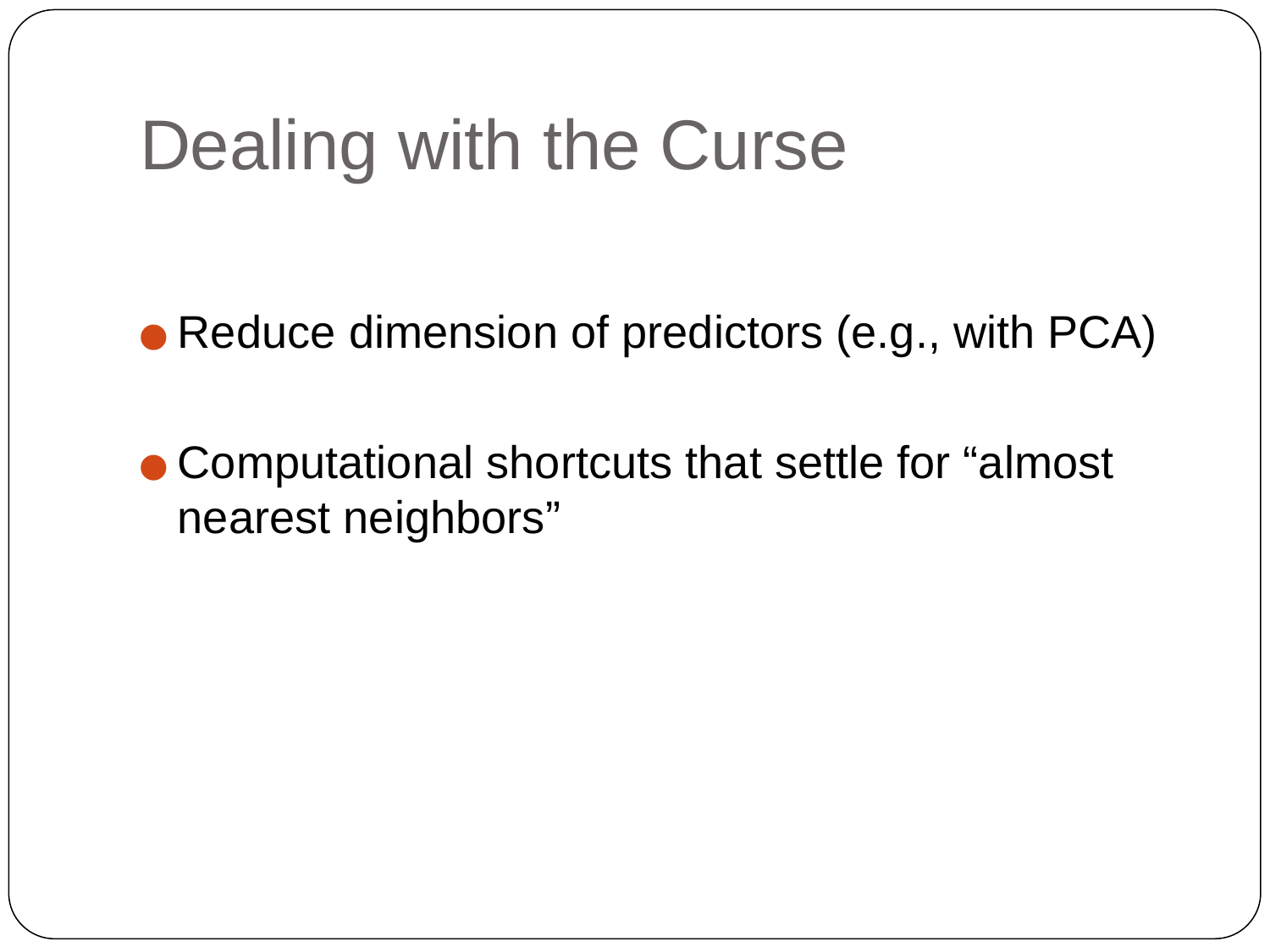

# Dealing with the Curse
Reduce dimension of predictors (e.g., with PCA)

Computational shortcuts that settle for “almost nearest neighbors”